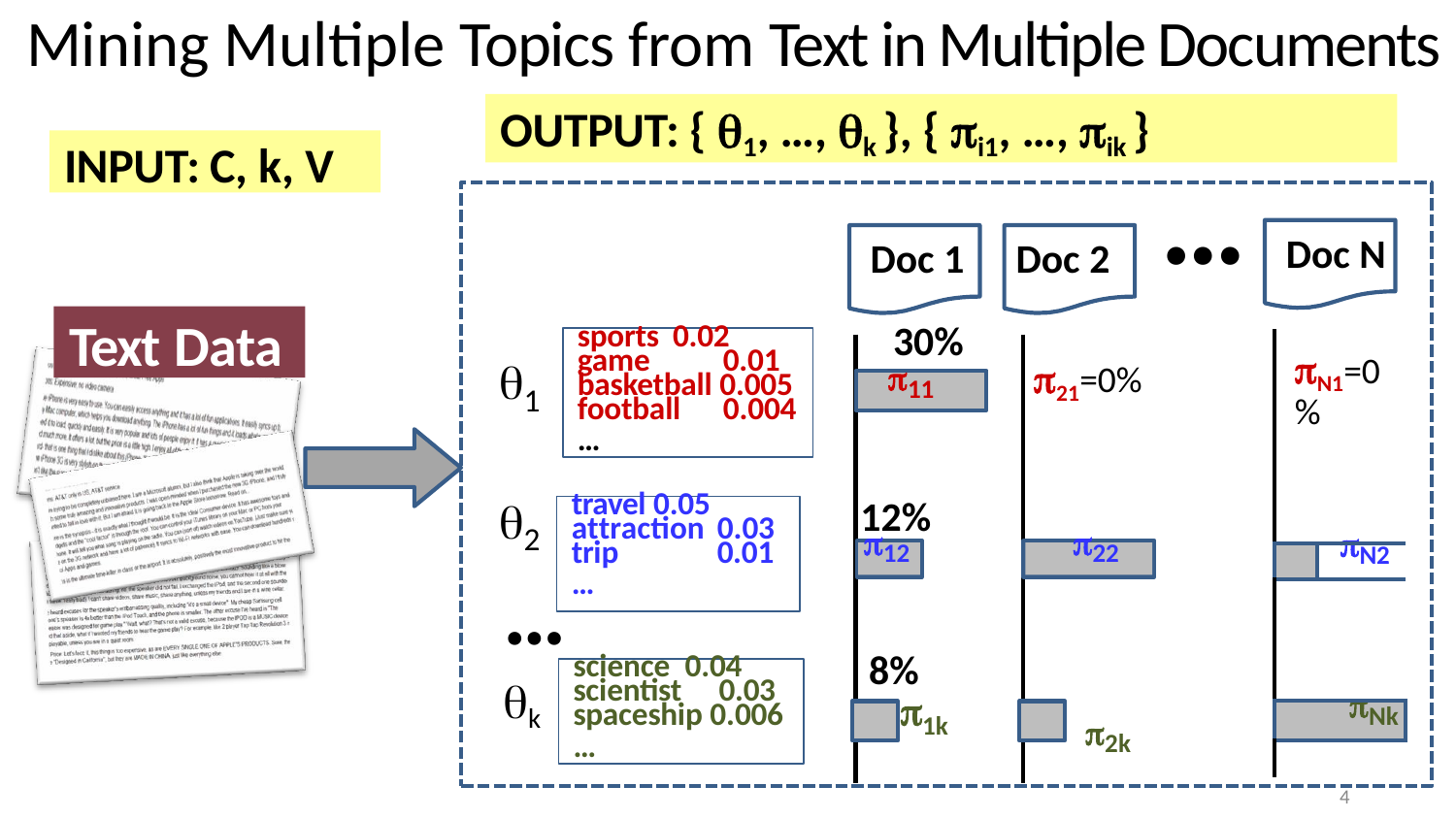

Mining Multiple Topics from Text in Multiple Documents
OUTPUT: { θ1, …, θk }, { πi1, …, πik }
INPUT:	C, k, V
…

Doc N
Doc 1	Doc 2
Text Data
30%
sports 0.02
game	0.01
basketball 0.005
football	0.004
…
| πN1=0% |  |
| --- | --- |
|  | πN2 |
|  |  |
| πNk |  |
|  |  |

θ
π21=0%
π11
1

travel 0.05
attraction	0.03
trip	0.01
…
θ
12%

2

π12
π22
…
8%
science 0.04
scientist	0.03
spaceship 0.006
…
θk
π
π2k

1k

4